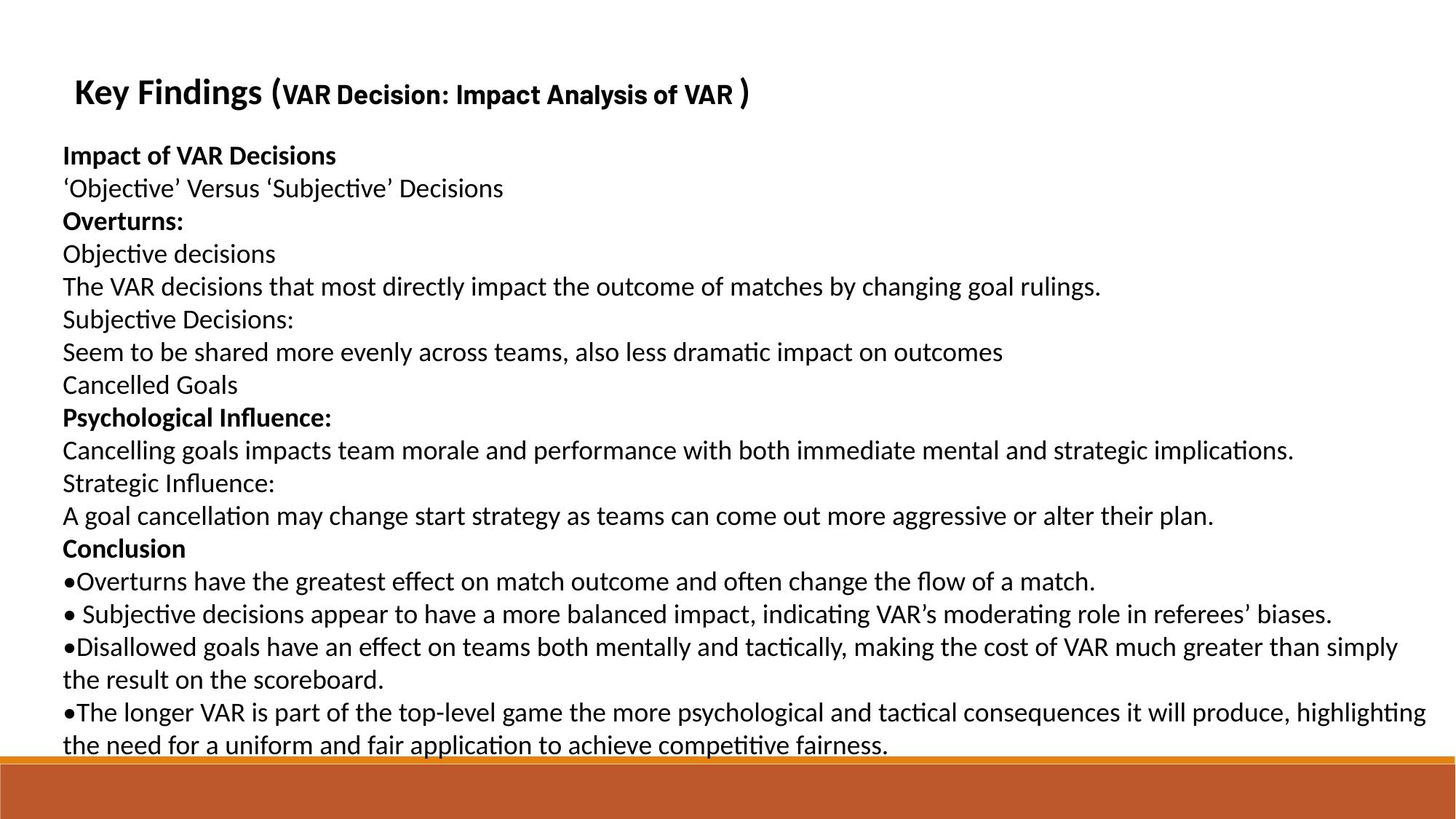

Key Findings (VAR Decision: Impact Analysis of VAR )
Impact of VAR Decisions
‘Objective’ Versus ‘Subjective’ Decisions
Overturns:
Objective decisions
The VAR decisions that most directly impact the outcome of matches by changing goal rulings.
Subjective Decisions:
Seem to be shared more evenly across teams, also less dramatic impact on outcomes
Cancelled Goals
Psychological Influence:
Cancelling goals impacts team morale and performance with both immediate mental and strategic implications.
Strategic Influence:
A goal cancellation may change start strategy as teams can come out more aggressive or alter their plan.
Conclusion
•Overturns have the greatest effect on match outcome and often change the flow of a match.
• Subjective decisions appear to have a more balanced impact, indicating VAR’s moderating role in referees’ biases.
•Disallowed goals have an effect on teams both mentally and tactically, making the cost of VAR much greater than simply the result on the scoreboard.
•The longer VAR is part of the top-level game the more psychological and tactical consequences it will produce, highlighting the need for a uniform and fair application to achieve competitive fairness.